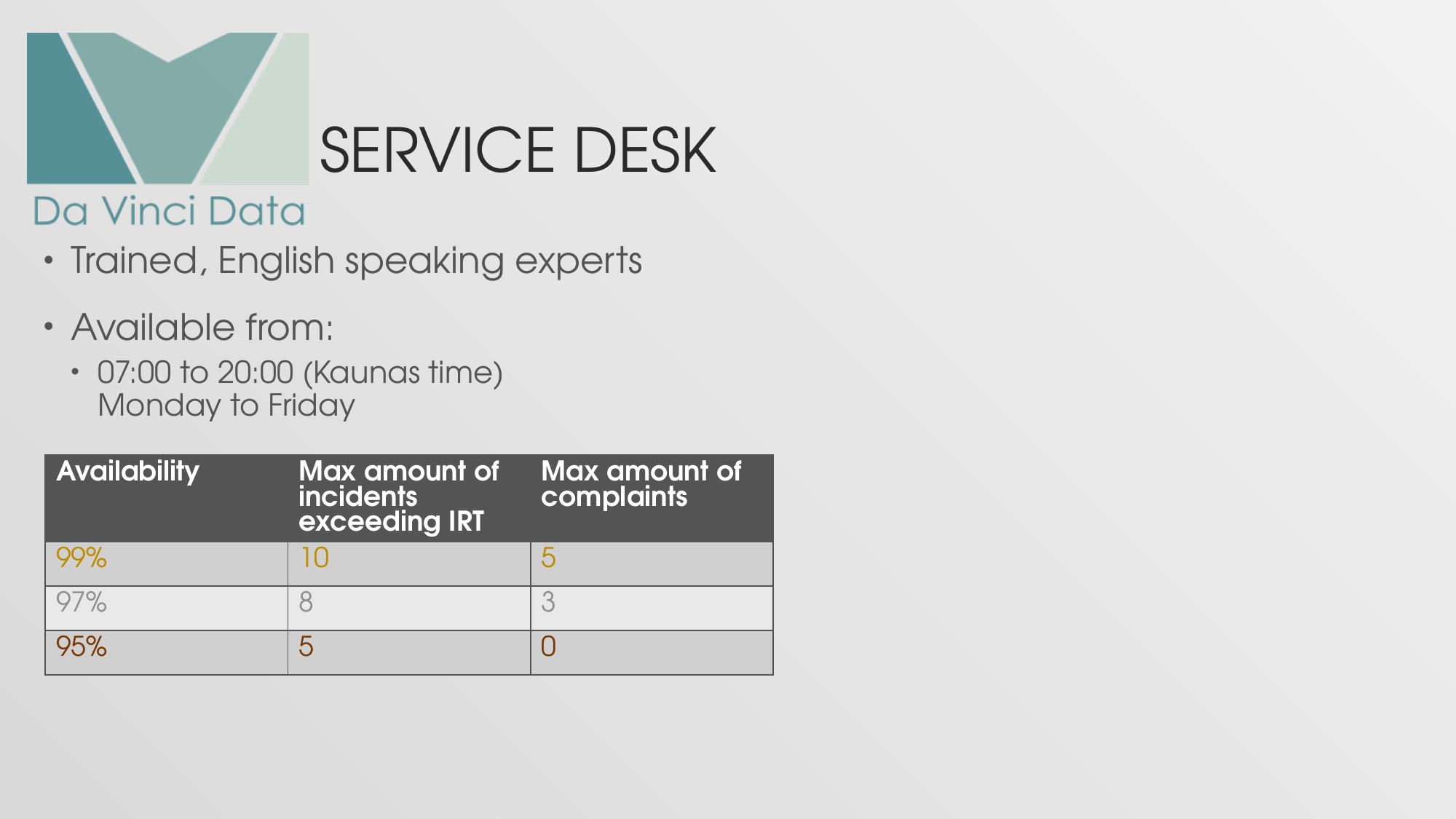

# Service desk
Trained, English speaking experts
Available from:
07:00 to 20:00 (Kaunas time)
Monday to Friday
| Availability | Max amount of incidents exceeding IRT | Max amount of complaints |
| --- | --- | --- |
| 99% | 10 | 5 |
| 97% | 8 | 3 |
| 95% | 5 | 0 |